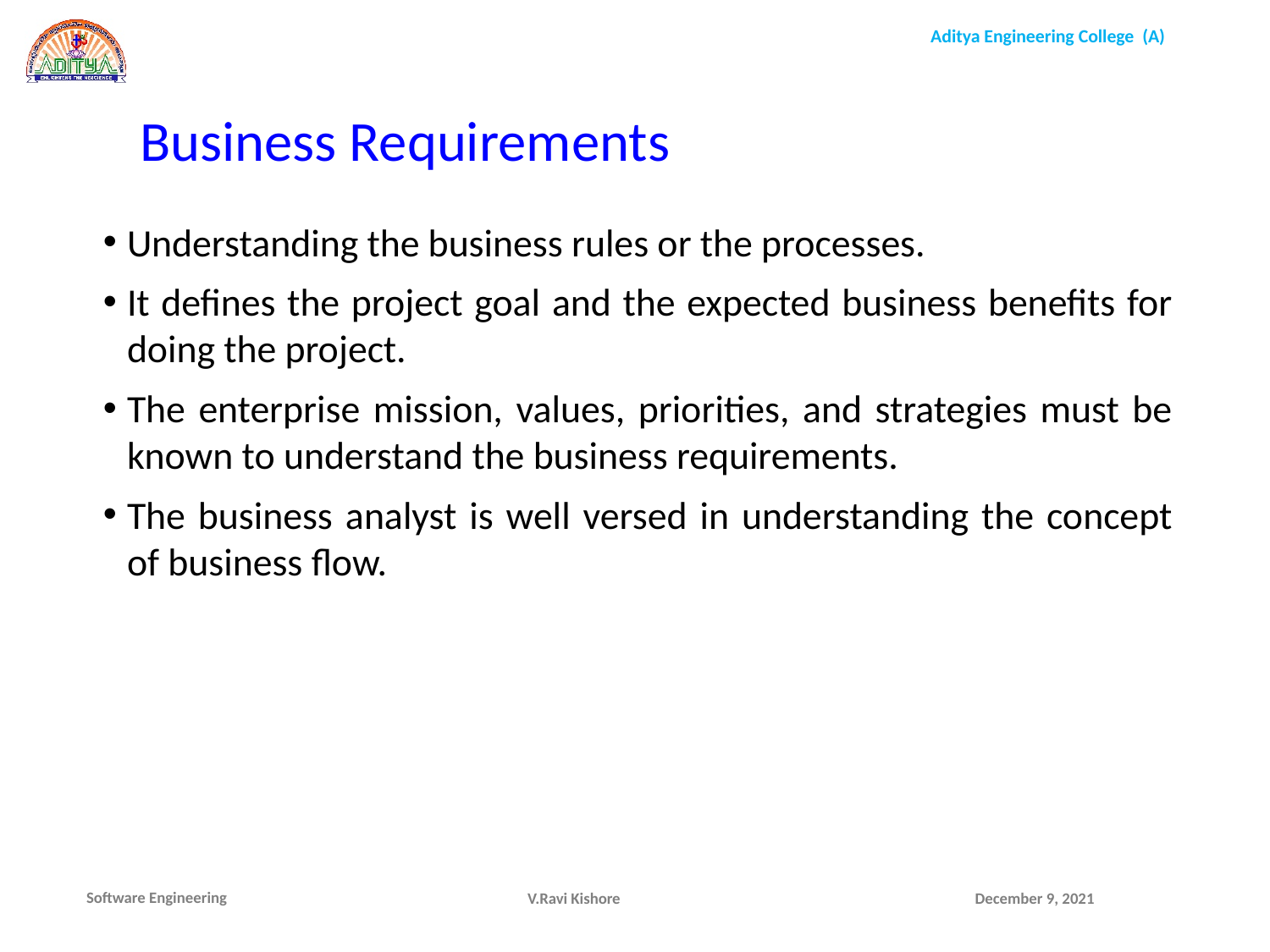

Business Requirements
Understanding the business rules or the processes.
It defines the project goal and the expected business benefits for doing the project.
The enterprise mission, values, priorities, and strategies must be known to understand the business requirements.
The business analyst is well versed in understanding the concept of business flow.
V.Ravi Kishore
December 9, 2021